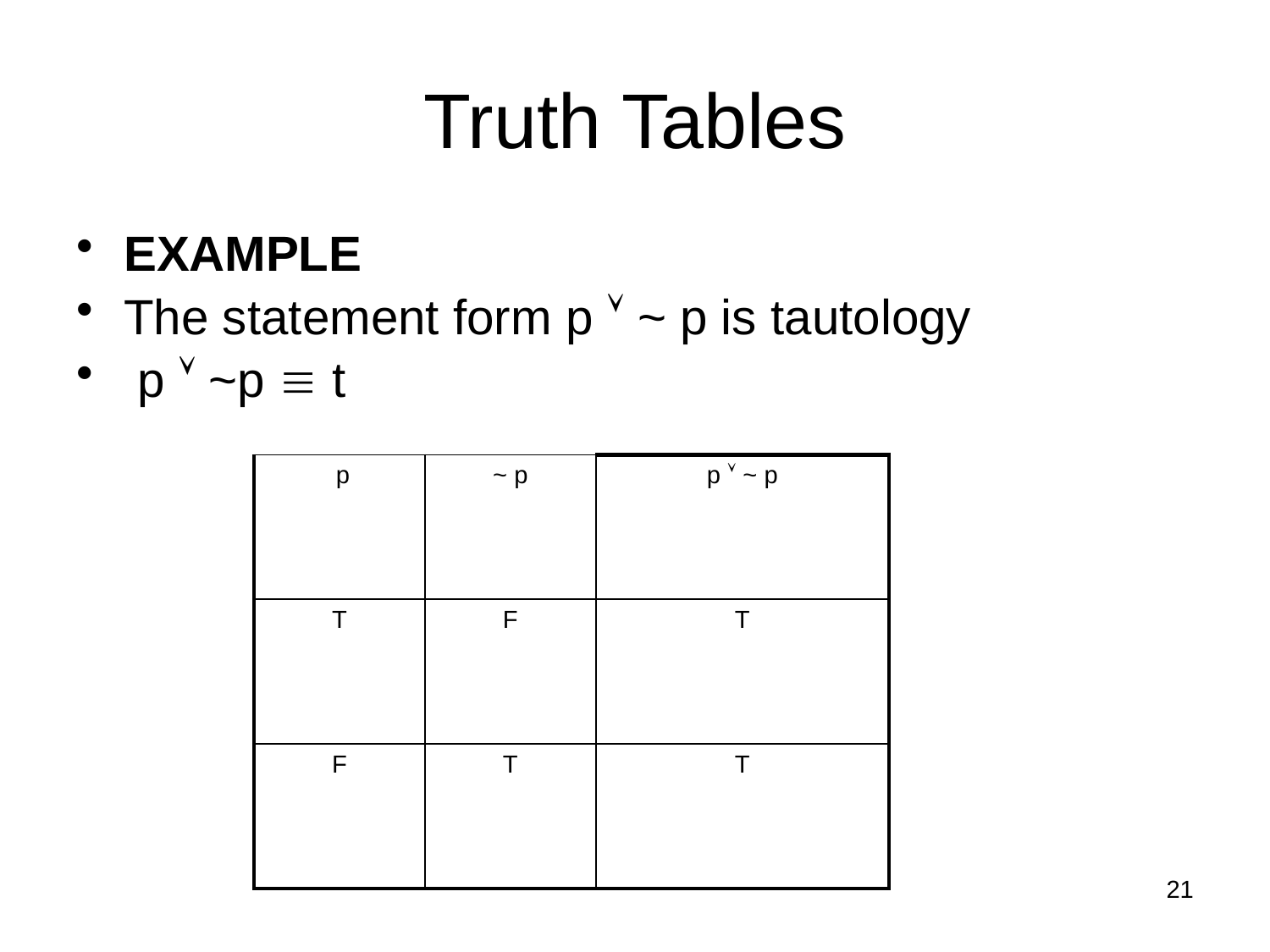

# Truth Tables
EXAMPLE
The statement form p ∨ ~ p is tautology
 p ∨ ~p ≡ t
| p | ~ p | p ∨ ~ p |
| --- | --- | --- |
| T | F | T |
| F | T | T |
21